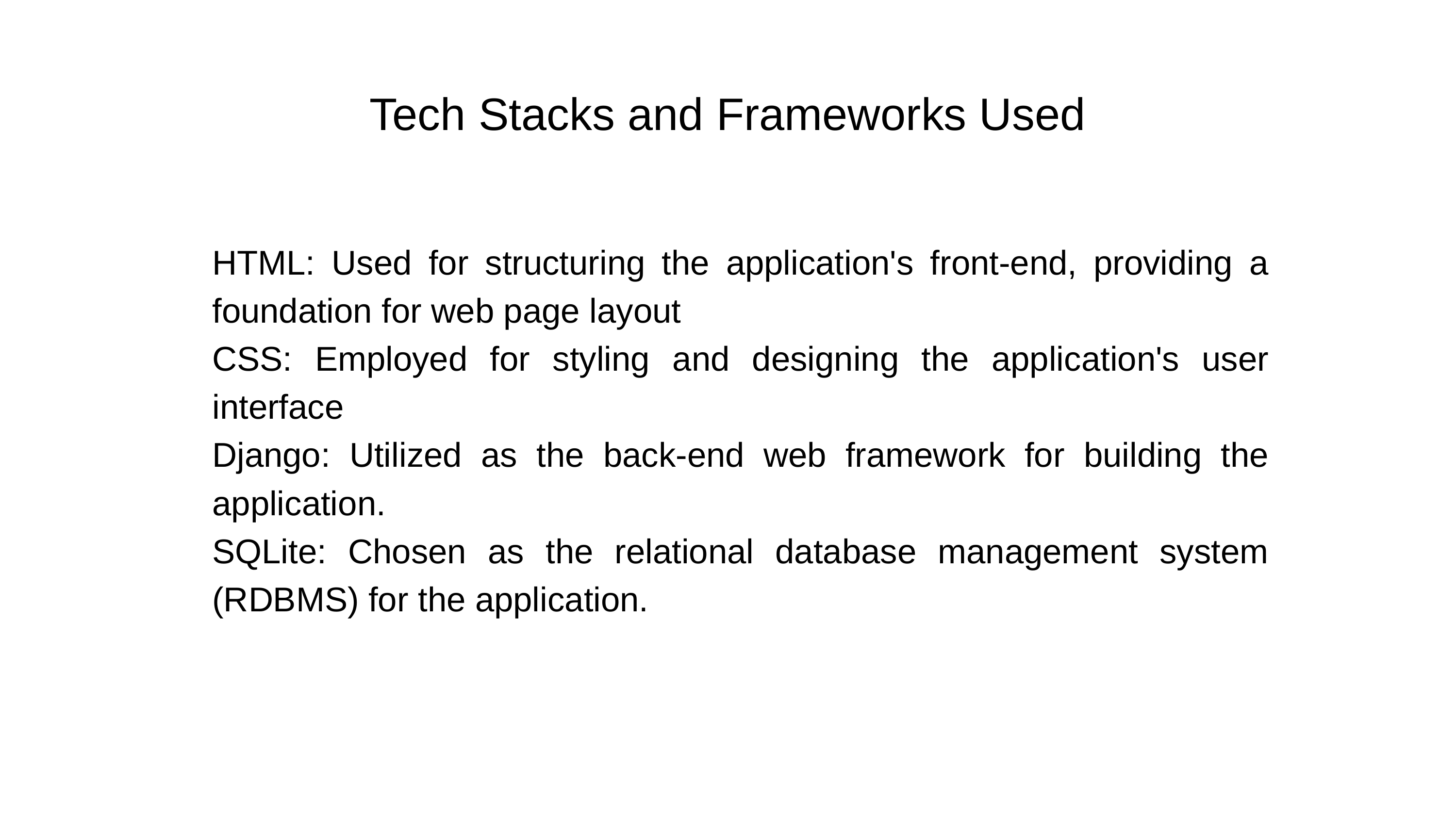

Tech Stacks and Frameworks Used
HTML: Used for structuring the application's front-end, providing a foundation for web page layout
CSS: Employed for styling and designing the application's user interface
Django: Utilized as the back-end web framework for building the application.
SQLite: Chosen as the relational database management system (RDBMS) for the application.